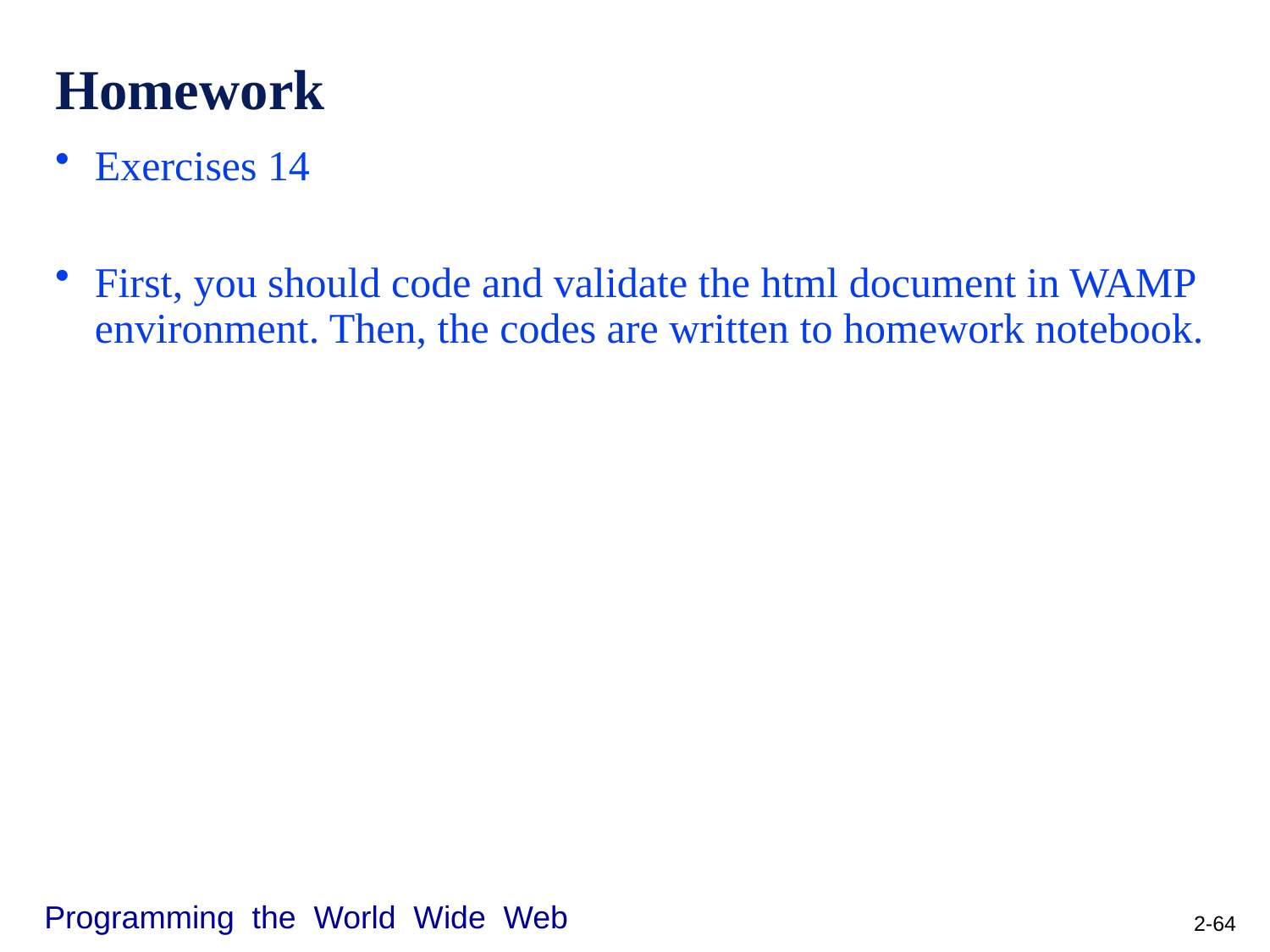

# Homework
Exercises 14

First, you should code and validate the html document in WAMP environment. Then, the codes are written to homework notebook.